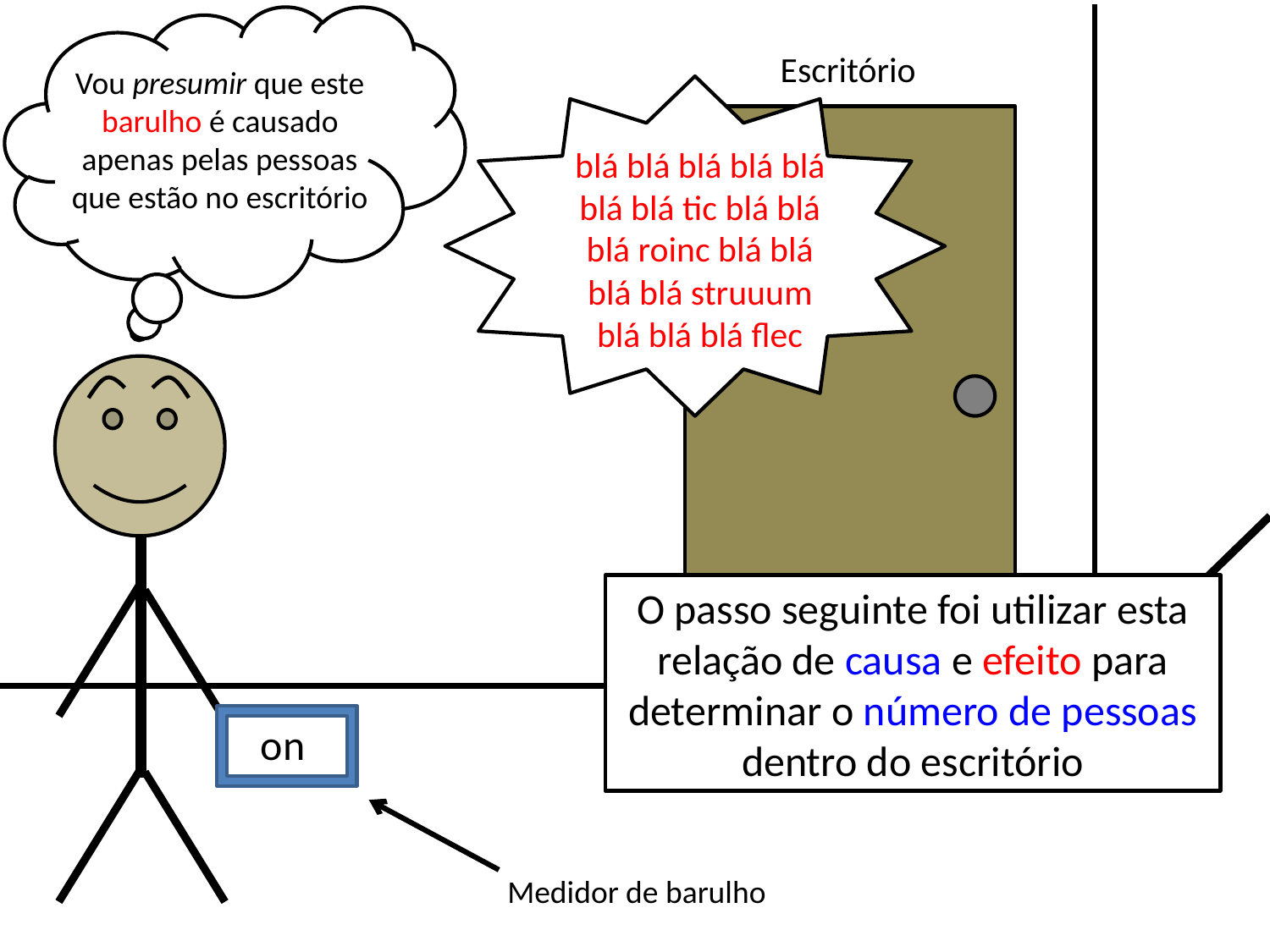

Escritório
Vou presumir que este barulho é causado apenas pelas pessoas que estão no escritório

blá blá blá blá blá blá blá tic blá blá blá roinc blá blá blá blá struuum blá blá blá flec

O passo seguinte foi utilizar esta relação de causa e efeito para determinar o número de pessoas dentro do escritório

on
Medidor de barulho